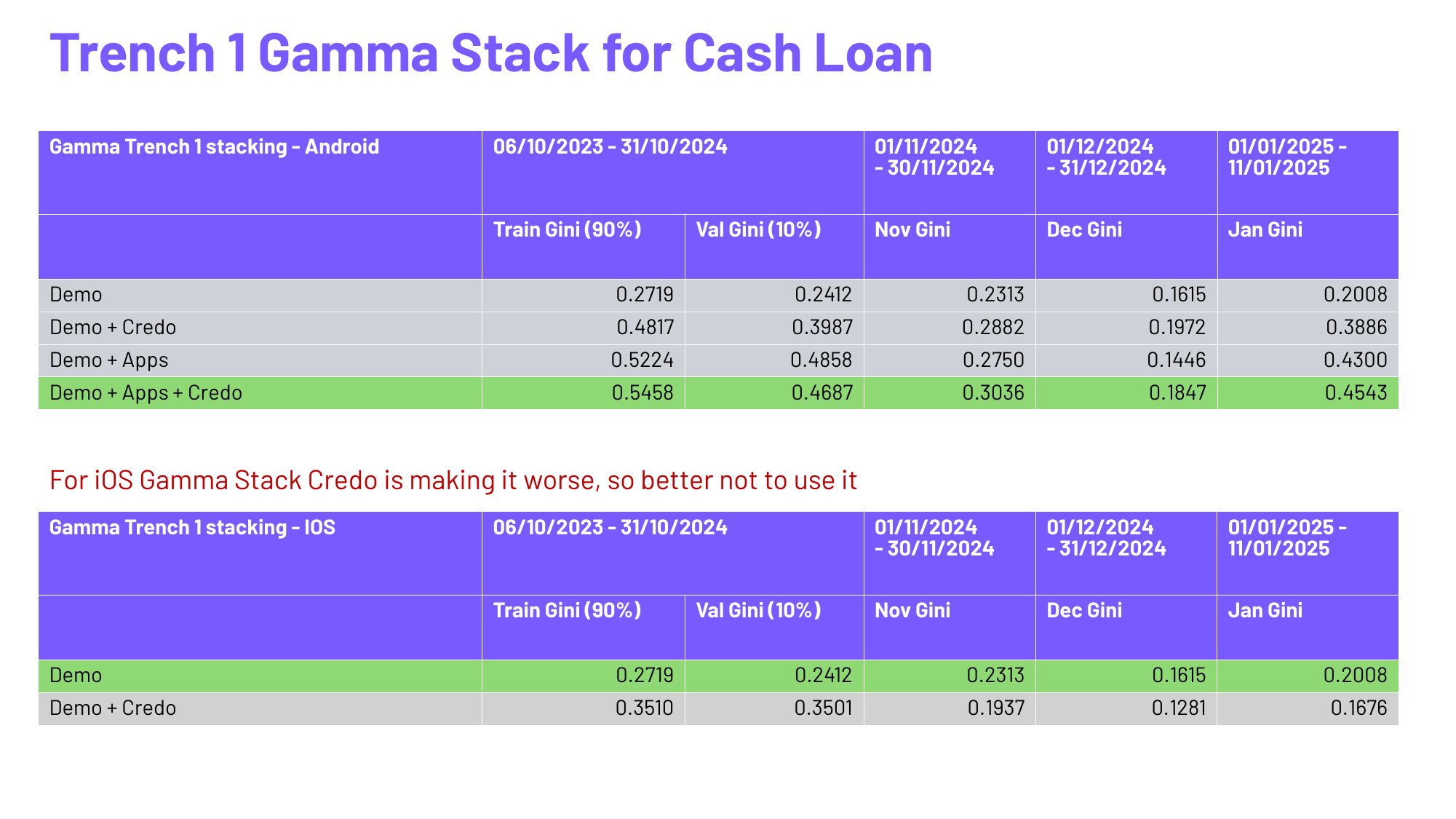

Trench 1 Gamma Stack for Cash Loan

| Gamma Trench 1 stacking - Android​​ | 06/10/2023 - 31/10/2024​​ |  | 01/11/2024 - 30/11/2024​ | 01/12/2024 - 31/12/2024​​ | 01/01/2025 -11/01/2025​​ |
| --- | --- | --- | --- | --- | --- |
| ​​ | Train Gini (90%)​​ | Val Gini (10%)​​ | Nov Gini​​ | Dec Gini​​ | Jan Gini |
| Demo | 0.2719 | 0.2412 | 0.2313 | 0.1615 | 0.2008 |
| Demo + Credo | 0.4817 | 0.3987 | 0.2882 | 0.1972 | 0.3886 |
| Demo + Apps | 0.5224 | 0.4858 | 0.2750 | 0.1446 | 0.4300 |
| Demo + Apps + Credo | 0.5458 | 0.4687 | 0.3036 | 0.1847 | 0.4543 |

For iOS Gamma Stack Credo is making it worse, so better not to use it
| Gamma Trench 1 stacking - IOS | 06/10/2023 - 31/10/2024​​ |  | 01/11/2024 - 30/11/2024​ | 01/12/2024 - 31/12/2024​​ | 01/01/2025 -11/01/2025​​ |
| --- | --- | --- | --- | --- | --- |
| ​​ | Train Gini (90%)​​ | Val Gini (10%)​​ | Nov Gini​​ | Dec Gini​​ | Jan Gini |
| Demo | 0.2719 | 0.2412 | 0.2313 | 0.1615 | 0.2008 |
| Demo + Credo | 0.3510 | 0.3501 | 0.1937 | 0.1281 | 0.1676 |